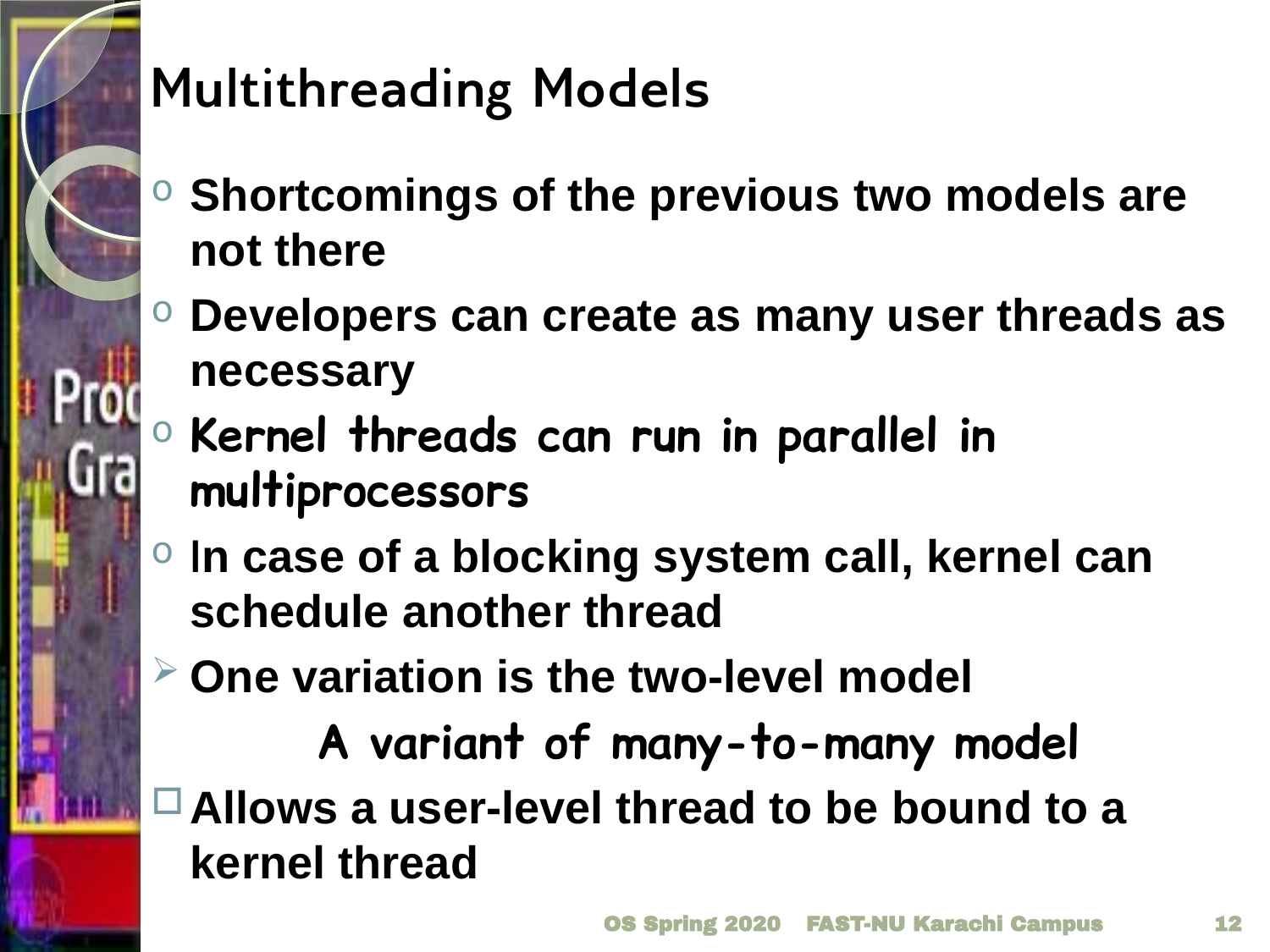

# Multithreading Models
Shortcomings of the previous two models are not there
Developers can create as many user threads as necessary
Kernel threads can run in parallel in multiprocessors
In case of a blocking system call, kernel can schedule another thread
One variation is the two-level model
		A variant of many-to-many model
Allows a user-level thread to be bound to a kernel thread
OS Spring 2020
FAST-NU Karachi Campus
12